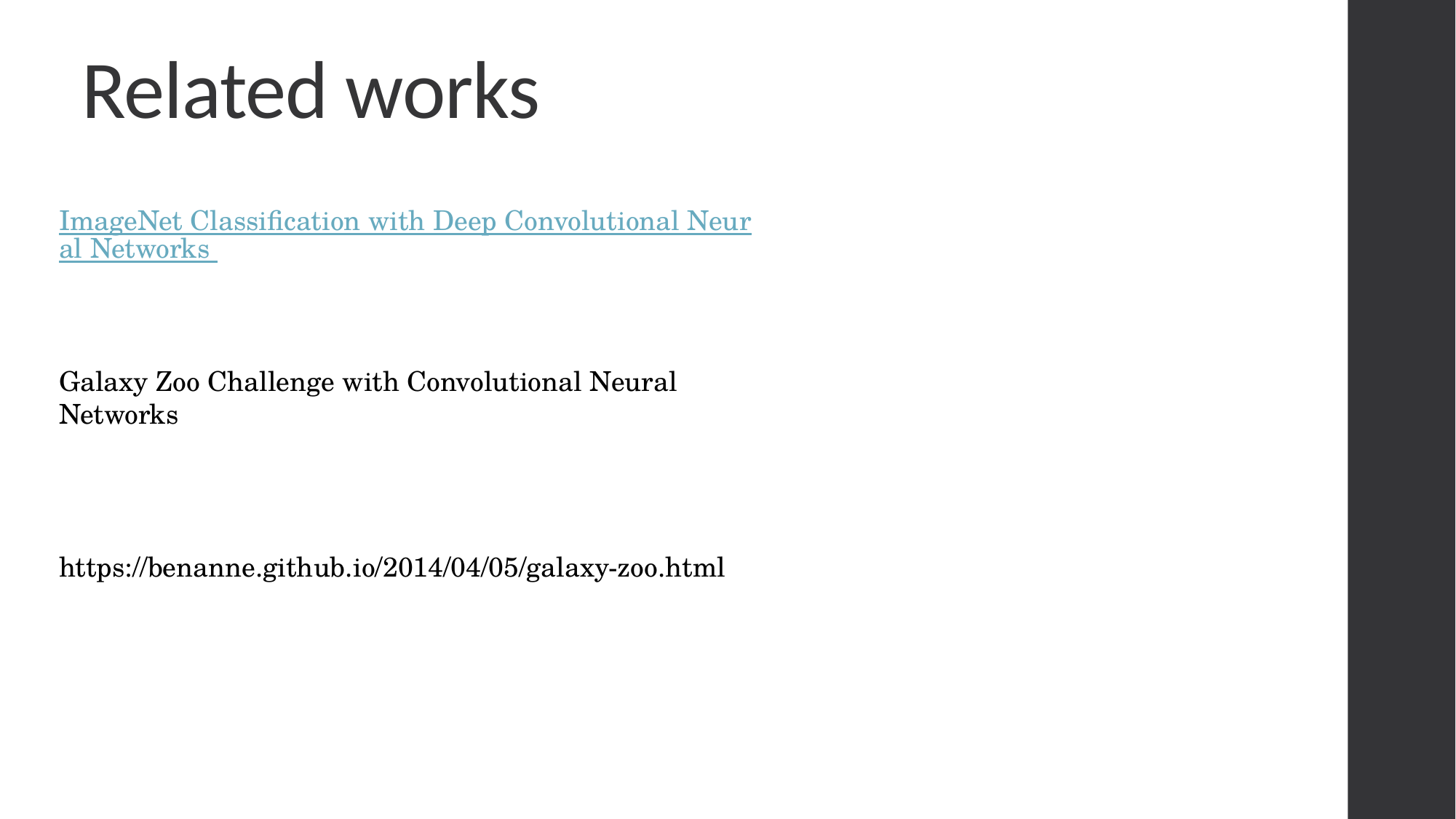

Related works
ImageNet Classification with Deep Convolutional Neural Networks
Galaxy Zoo Challenge with Convolutional Neural Networks
https://benanne.github.io/2014/04/05/galaxy-zoo.html